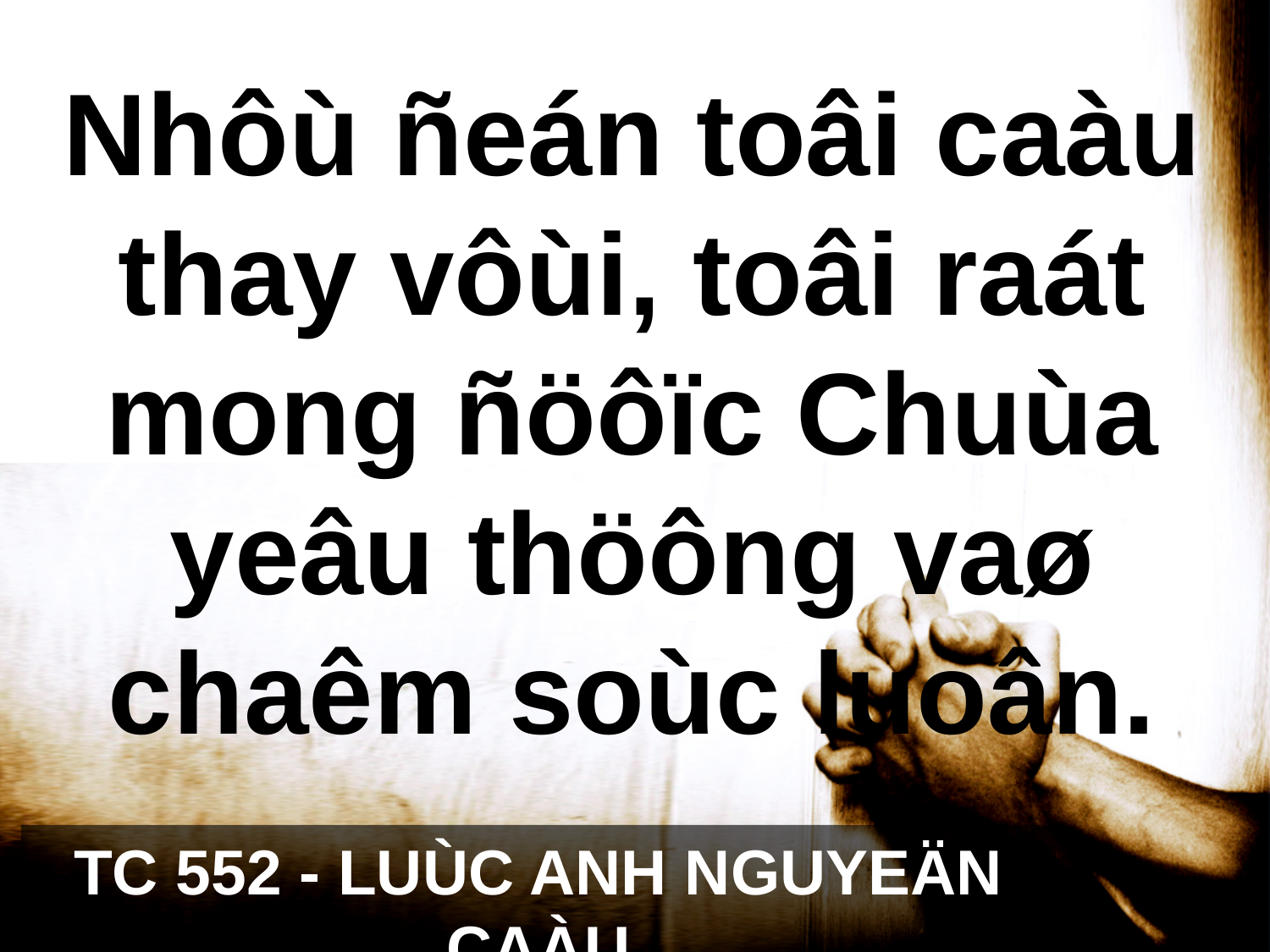

Nhôù ñeán toâi caàu thay vôùi, toâi raát mong ñöôïc Chuùa yeâu thöông vaø chaêm soùc luoân.
TC 552 - LUÙC ANH NGUYEÄN CAÀU